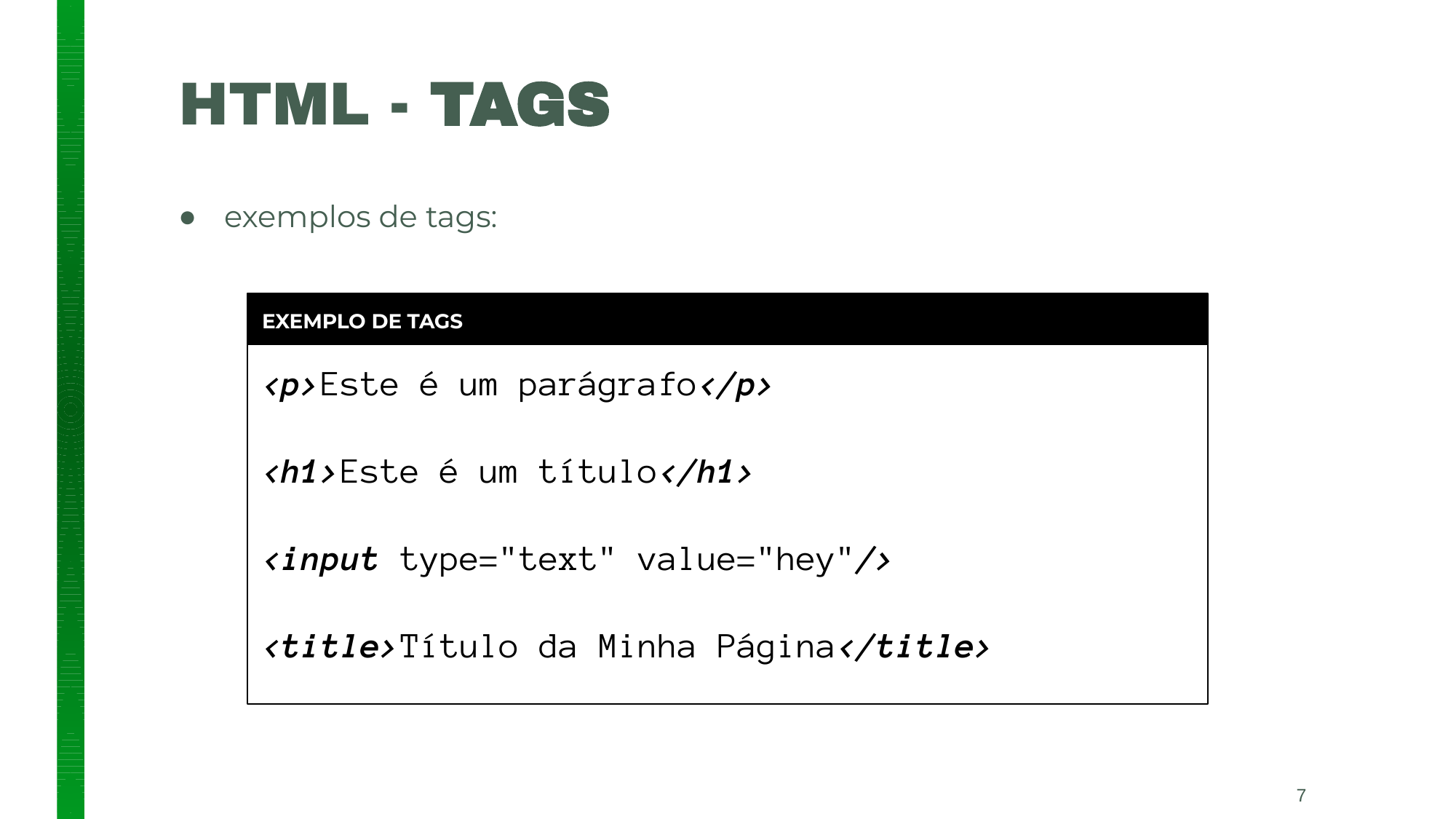

# HTML - TAGS
exemplos de tags:
EXEMPLO DE TAGS
<p>Este é um parágrafo</p>

<h1>Este é um título</h1>

<input type="text" value="hey"/>

<title>Título da Minha Página</title>
7